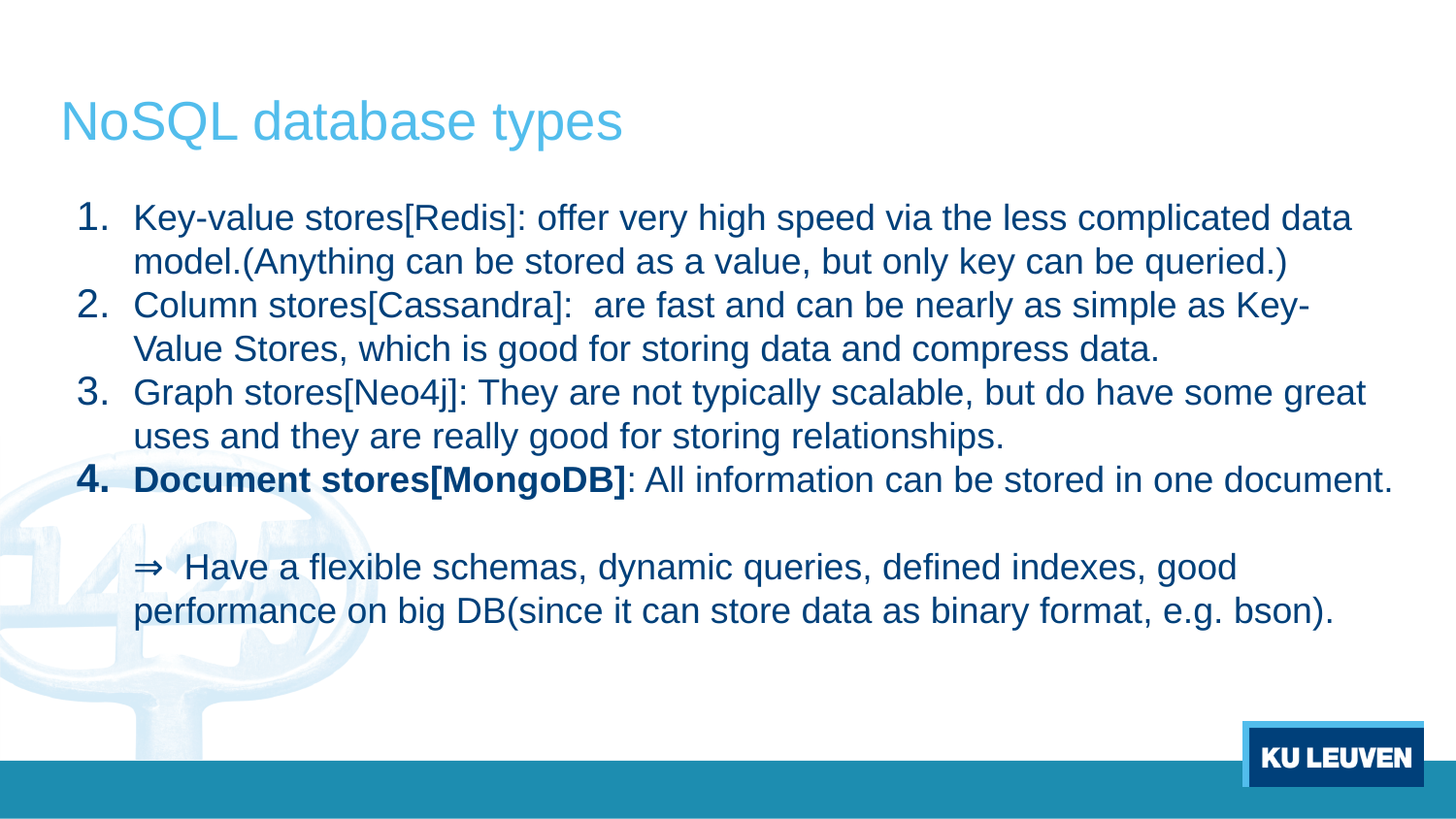

# NoSQL database types
Key-value stores[Redis]: offer very high speed via the less complicated data model.(Anything can be stored as a value, but only key can be queried.)
Column stores[Cassandra]:  are fast and can be nearly as simple as Key-Value Stores, which is good for storing data and compress data.
Graph stores[Neo4j]: They are not typically scalable, but do have some great uses and they are really good for storing relationships.
Document stores[MongoDB]: All information can be stored in one document.
⇒  Have a flexible schemas, dynamic queries, defined indexes, good performance on big DB(since it can store data as binary format, e.g. bson).